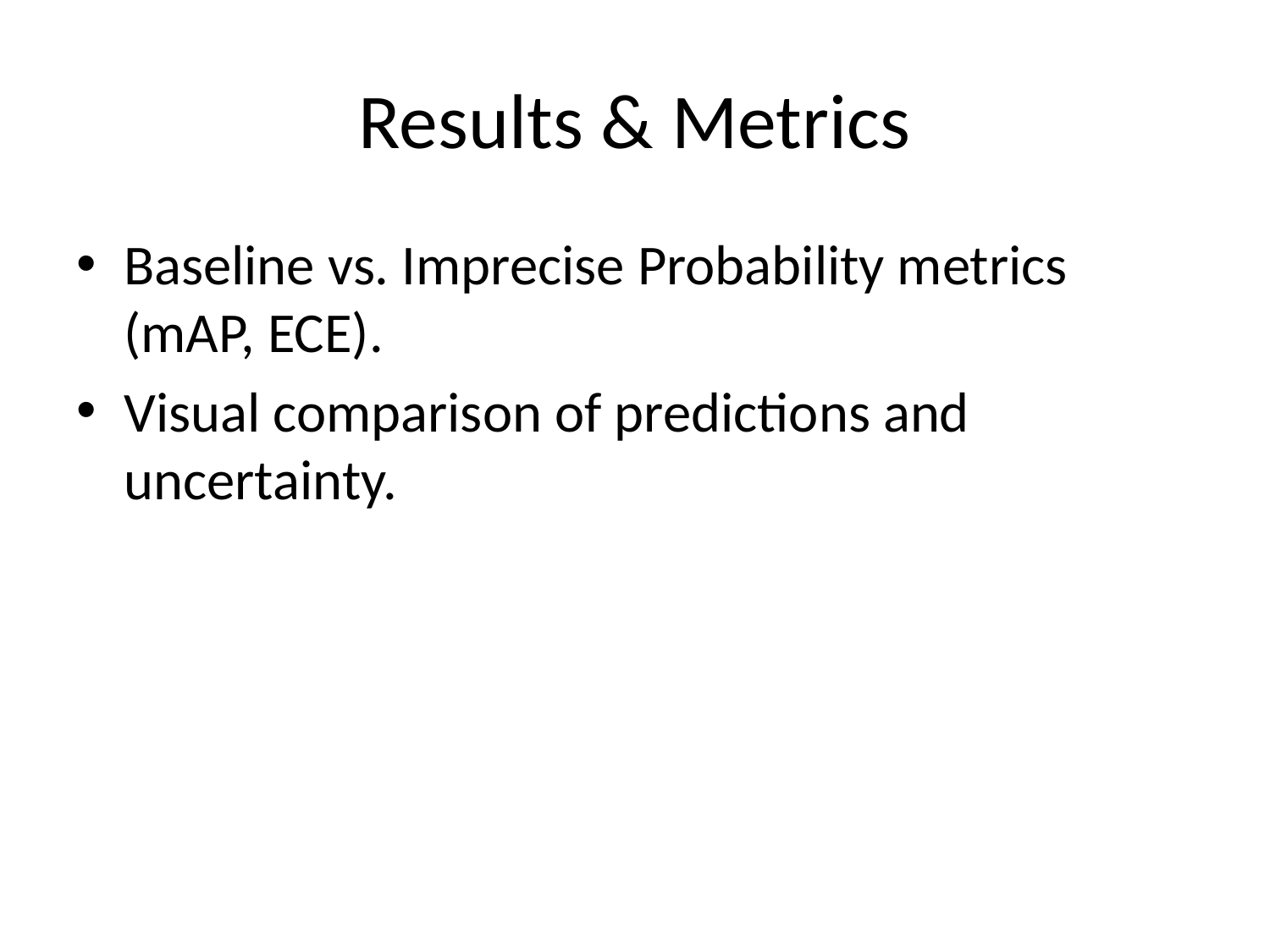

# Results & Metrics
Baseline vs. Imprecise Probability metrics (mAP, ECE).
Visual comparison of predictions and uncertainty.